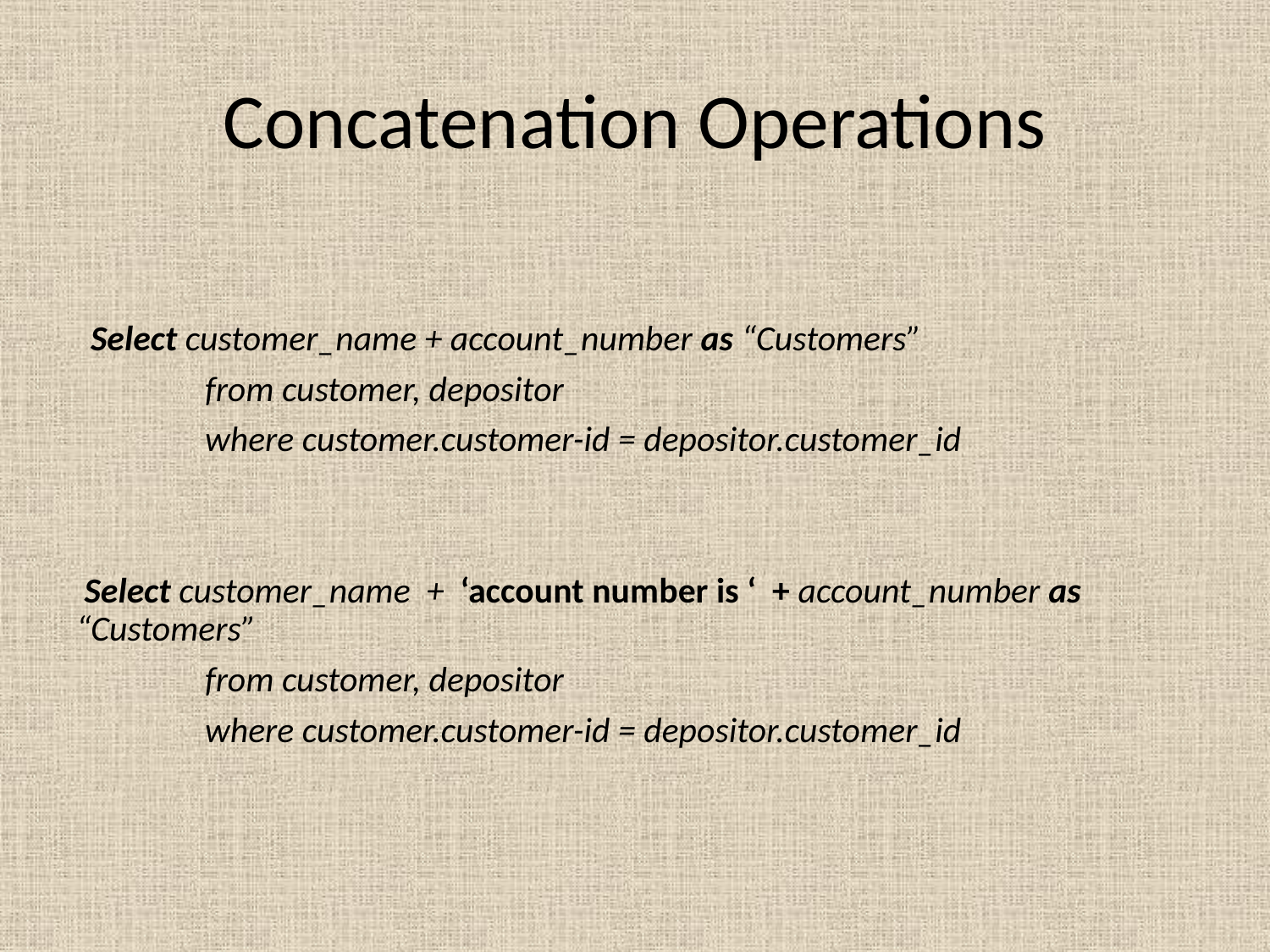

# Concatenation Operations

  Select customer_name + account_number as “Customers”
                from customer, depositor
                where customer.customer-id = depositor.customer_id

 Select customer_name  +  ‘account number is ‘  + account_number as “Customers”
                from customer, depositor
                where customer.customer-id = depositor.customer_id